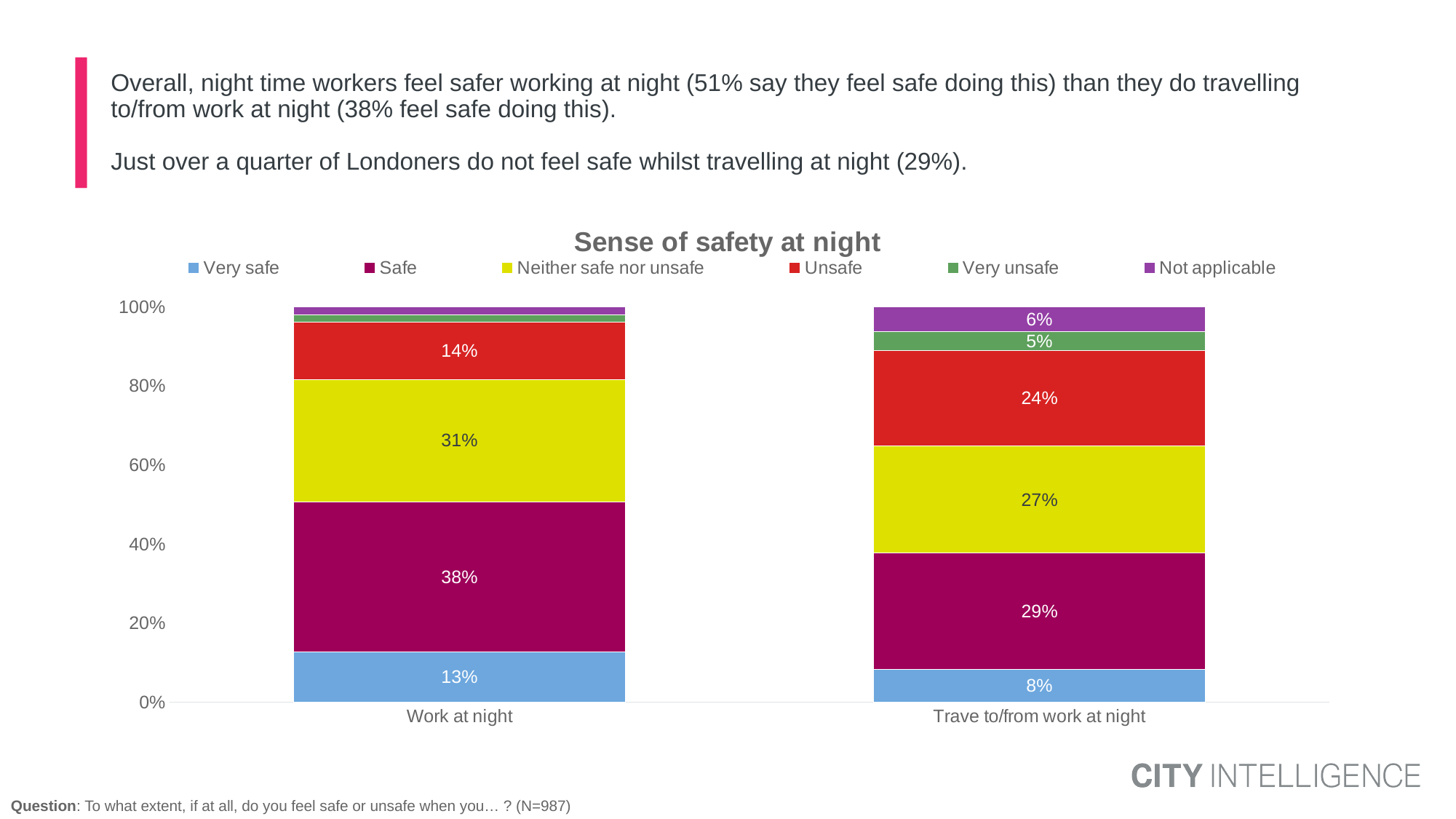

# Overall, night time workers feel safer working at night (51% say they feel safe doing this) than they do travelling to/from work at night (38% feel safe doing this). Just over a quarter of Londoners do not feel safe whilst travelling at night (29%).

### Chart: Sense of safety at night

| Category | Very safe | Safe | Neither safe nor unsafe | Unsafe | Very unsafe | Not applicable |
|---|---|---|---|---|---|---|
| Work at night | 0.1271057721502316 | 0.3793782058682532 | 0.3101196985353812 | 0.1441978510734429 | 0.01968818860746532 | 0.01951028376522735 |
| Trave to/from work at night | 0.08339600236794388 | 0.293411952911912 | 0.2711699073537212 | 0.2423071395704946 | 0.04708526024769511 | 0.06262973754823507 |
Question: To what extent, if at all, do you feel safe or unsafe when you… ? (N=987)